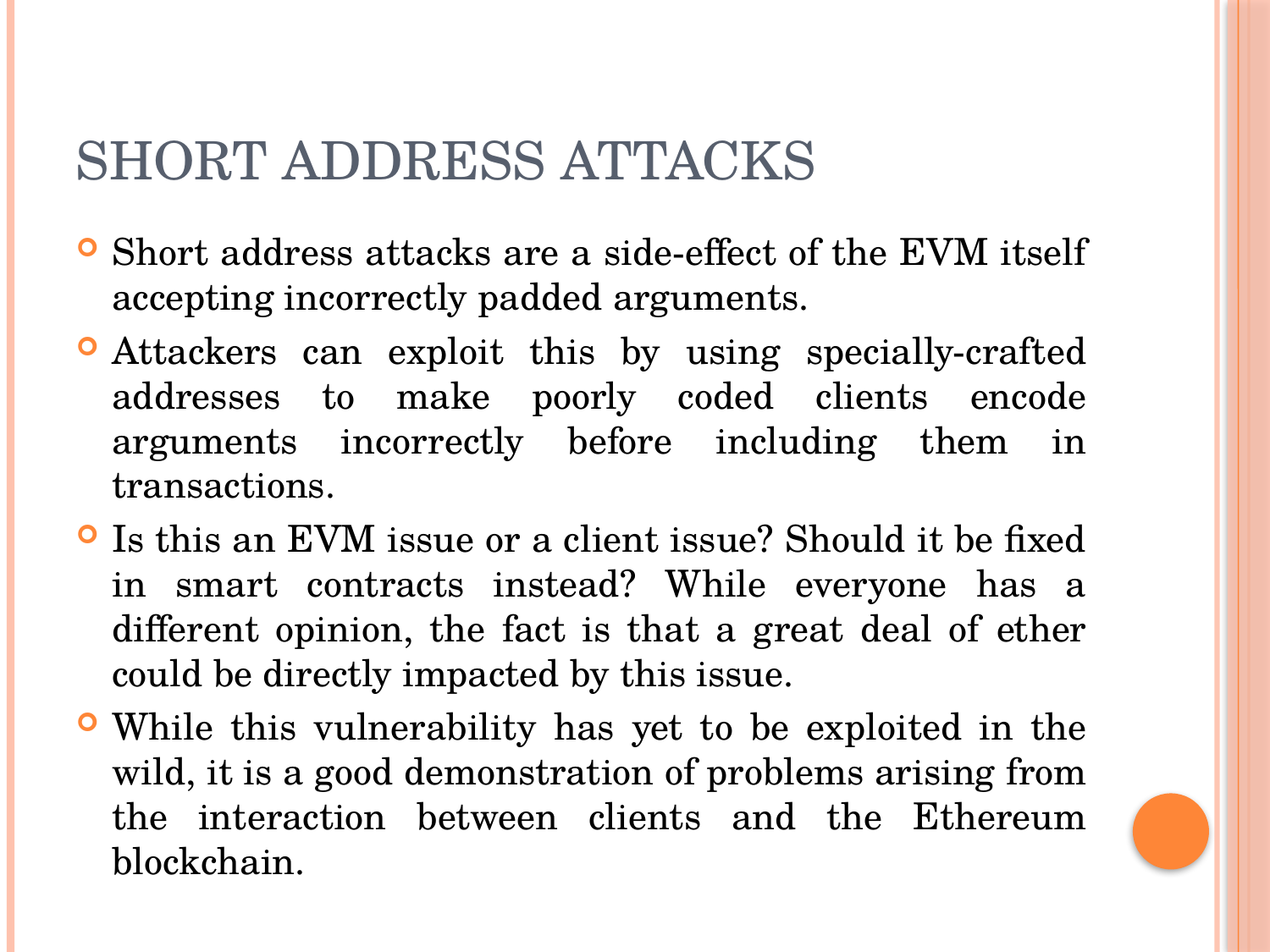

# Short Address Attacks
Short address attacks are a side-effect of the EVM itself accepting incorrectly padded arguments.
Attackers can exploit this by using specially-crafted addresses to make poorly coded clients encode arguments incorrectly before including them in transactions.
Is this an EVM issue or a client issue? Should it be fixed in smart contracts instead? While everyone has a different opinion, the fact is that a great deal of ether could be directly impacted by this issue.
While this vulnerability has yet to be exploited in the wild, it is a good demonstration of problems arising from the interaction between clients and the Ethereum blockchain.